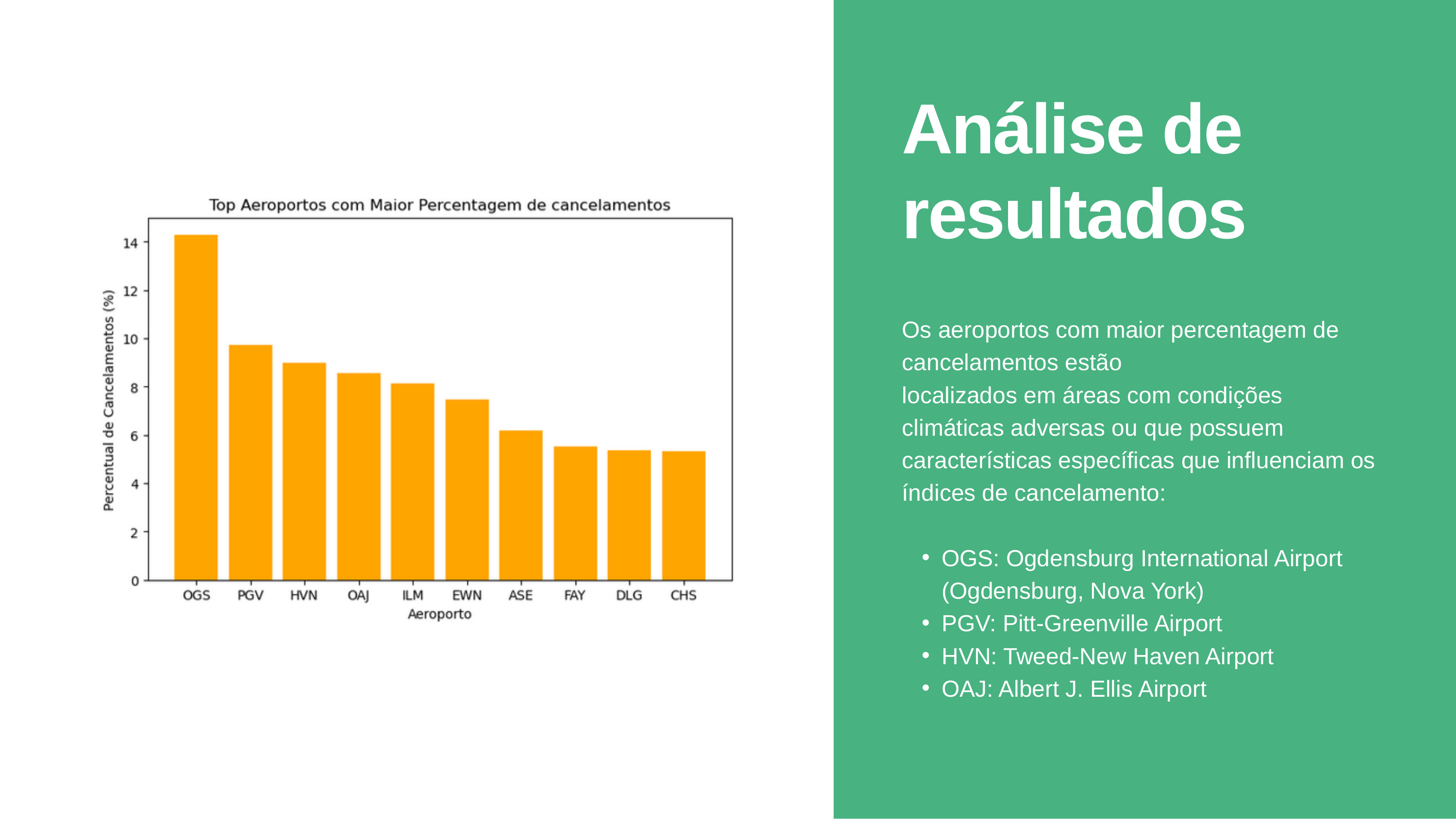

Análise de resultados

Os aeroportos com maior percentagem de cancelamentos estão
localizados em áreas com condições climáticas adversas ou que possuem
características específicas que influenciam os índices de cancelamento:

OGS: Ogdensburg International Airport (Ogdensburg, Nova York)
PGV: Pitt-Greenville Airport
HVN: Tweed-New Haven Airport
OAJ: Albert J. Ellis Airport